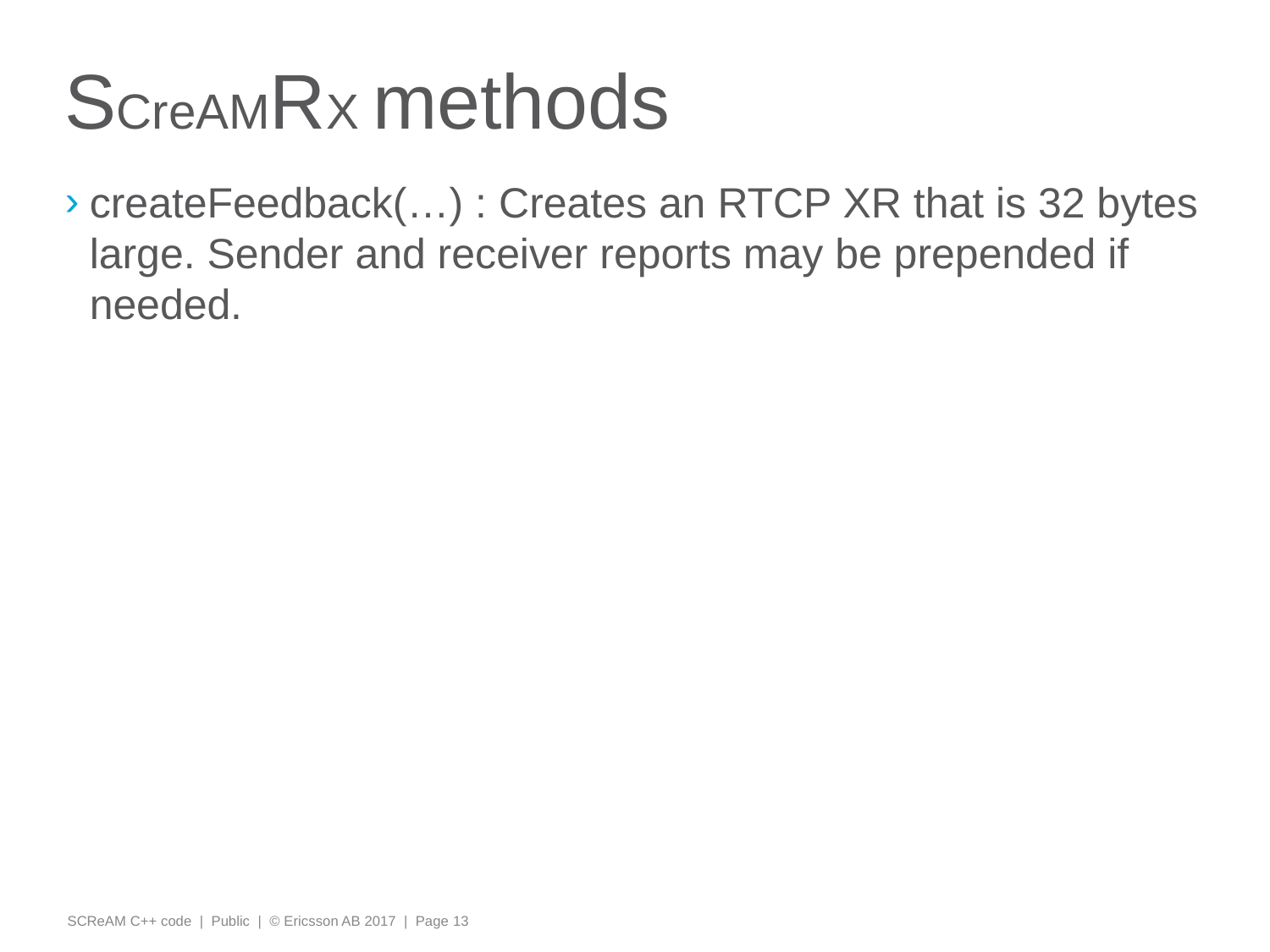

# SCreAMRX methods
createFeedback(…) : Creates an RTCP XR that is 32 bytes large. Sender and receiver reports may be prepended if needed.